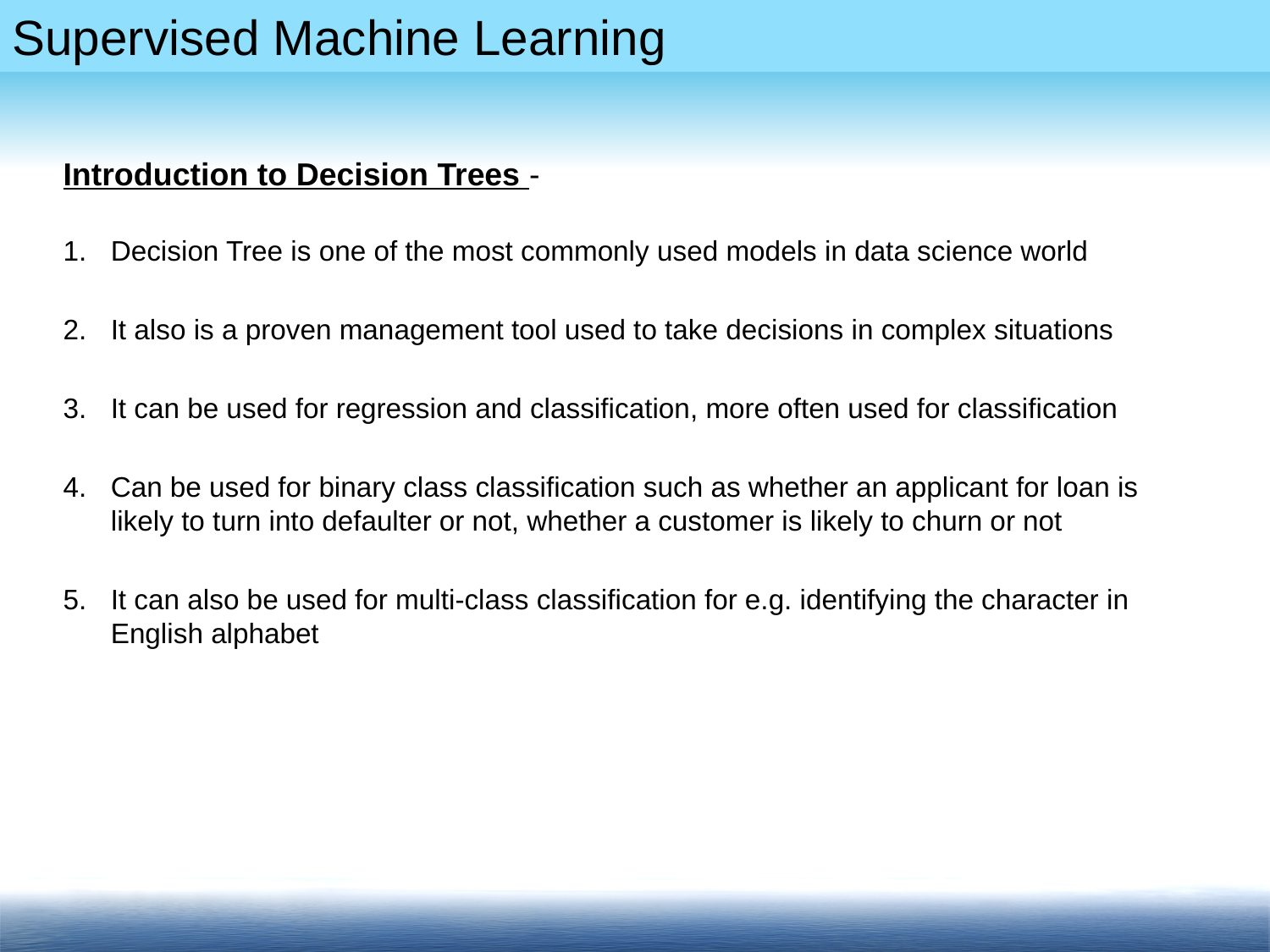

Introduction to Decision Trees -

Decision Tree is one of the most commonly used models in data science world

It also is a proven management tool used to take decisions in complex situations

It can be used for regression and classification, more often used for classification

Can be used for binary class classification such as whether an applicant for loan is likely to turn into defaulter or not, whether a customer is likely to churn or not

It can also be used for multi-class classification for e.g. identifying the character in English alphabet